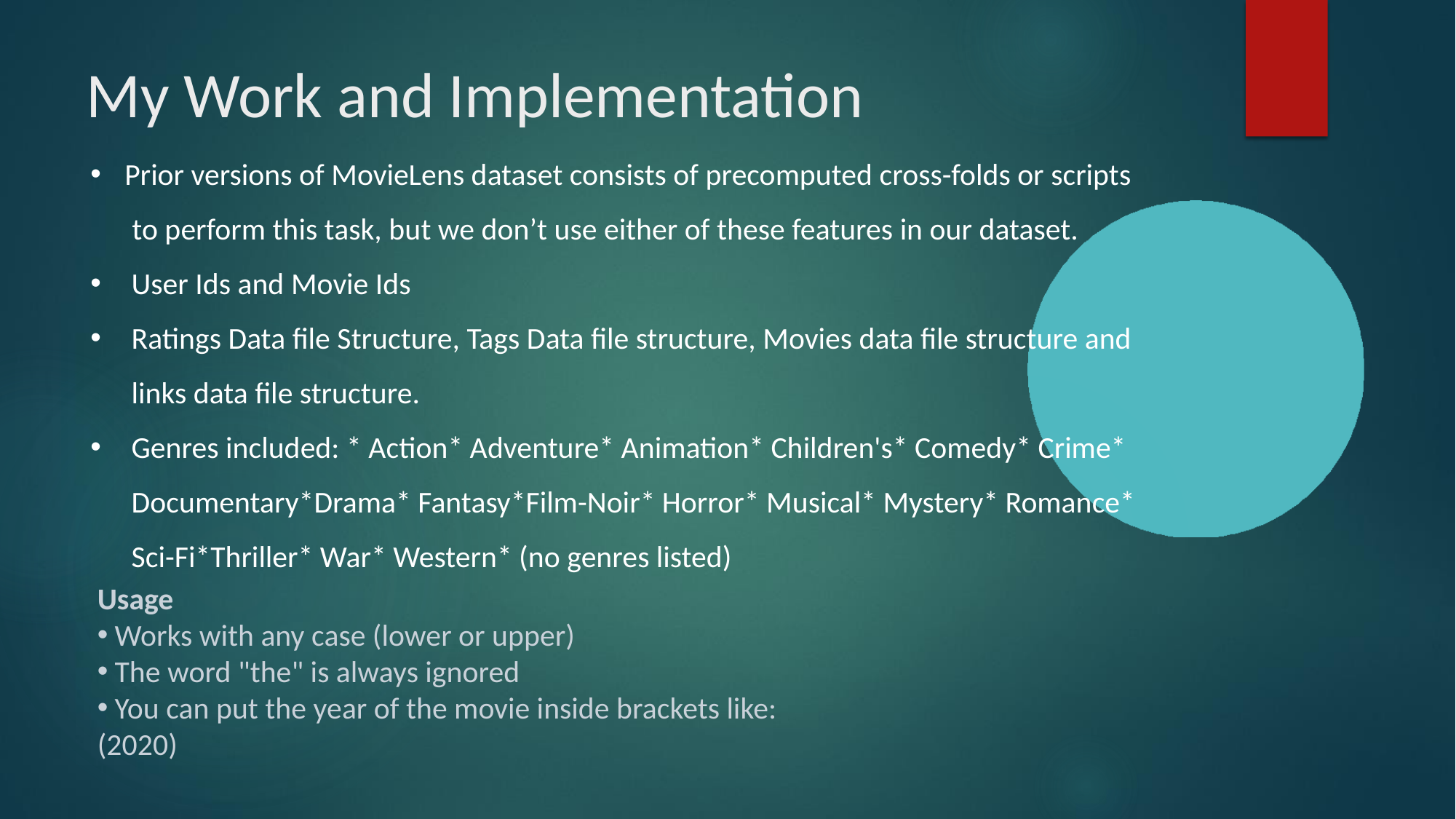

# My Work and Implementation
Prior versions of MovieLens dataset consists of precomputed cross-folds or scripts
      to perform this task, but we don’t use either of these features in our dataset.
User Ids and Movie Ids
Ratings Data file Structure, Tags Data file structure, Movies data file structure and links data file structure.
Genres included: * Action* Adventure* Animation* Children's* Comedy* Crime* Documentary*Drama* Fantasy*Film-Noir* Horror* Musical* Mystery* Romance* Sci-Fi*Thriller* War* Western* (no genres listed)

Usage
 Works with any case (lower or upper)
 The word "the" is always ignored
 You can put the year of the movie inside brackets like: (2020)